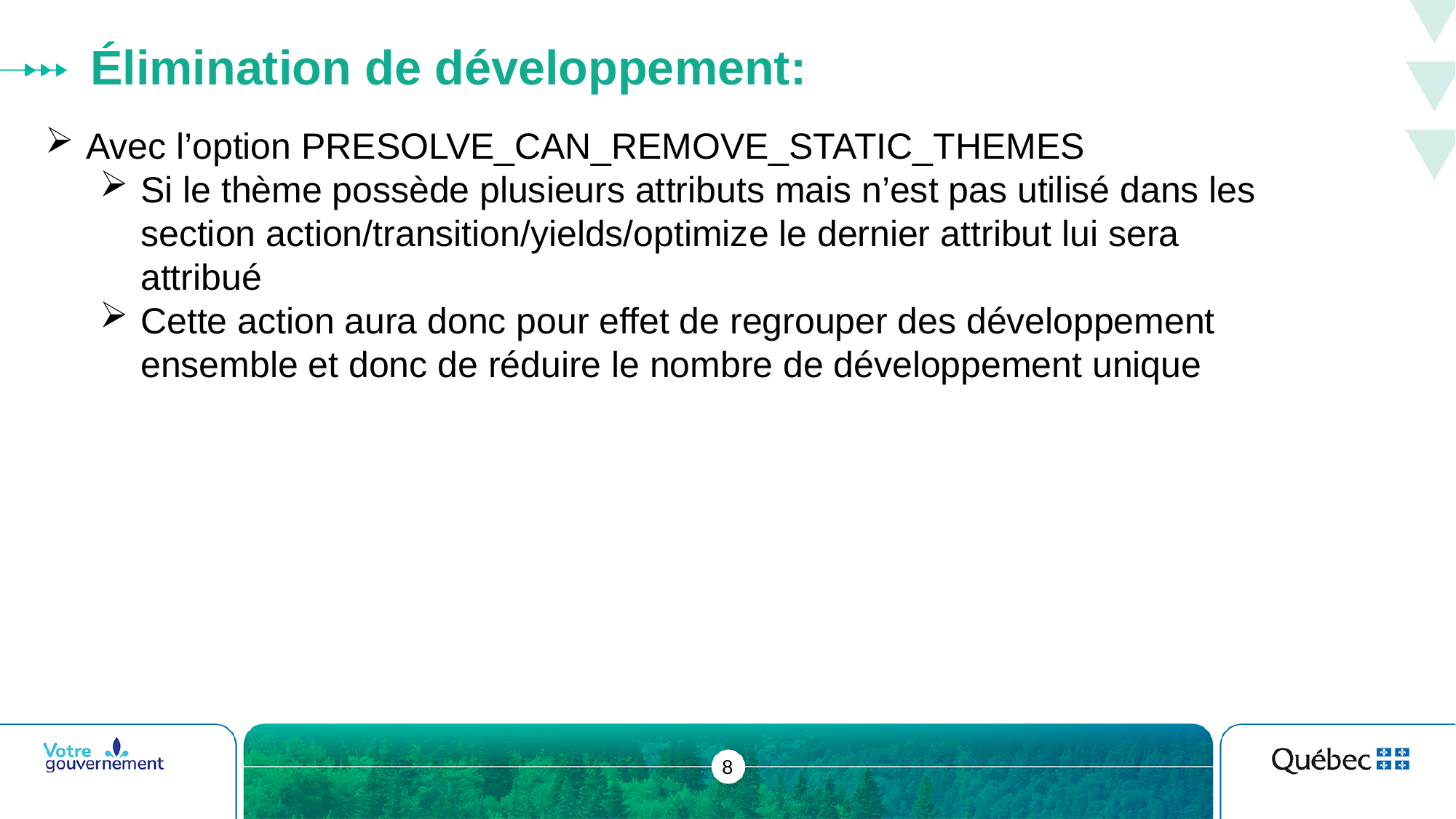

# Élimination de développement:
Avec l’option PRESOLVE_CAN_REMOVE_STATIC_THEMES
Si le thème possède plusieurs attributs mais n’est pas utilisé dans les section action/transition/yields/optimize le dernier attribut lui sera attribué
Cette action aura donc pour effet de regrouper des développement ensemble et donc de réduire le nombre de développement unique
8